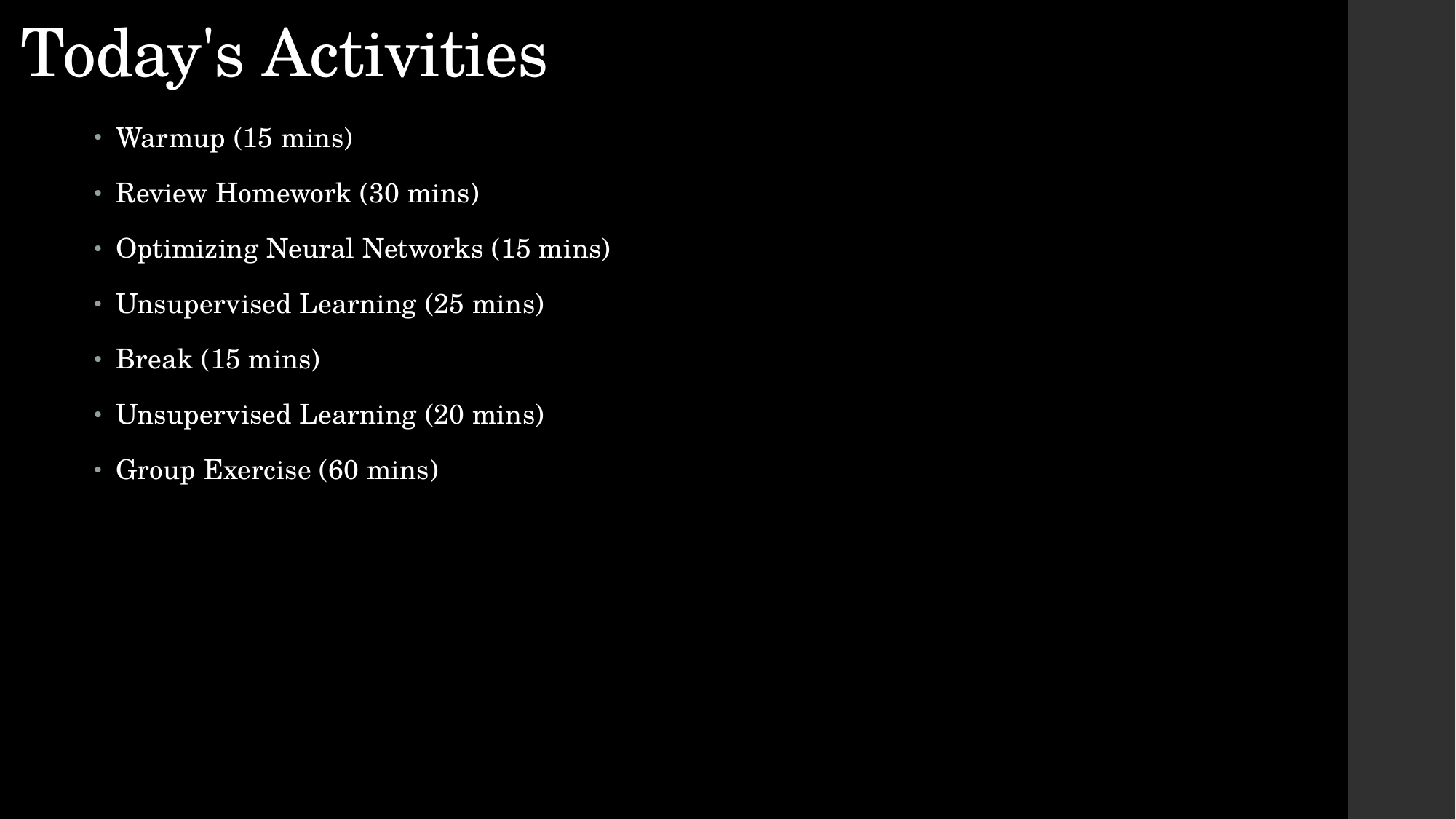

# Today's Activities
Warmup (15 mins)
Review Homework (30 mins)
Optimizing Neural Networks (15 mins)
Unsupervised Learning (25 mins)
Break (15 mins)
Unsupervised Learning (20 mins)
Group Exercise (60 mins)